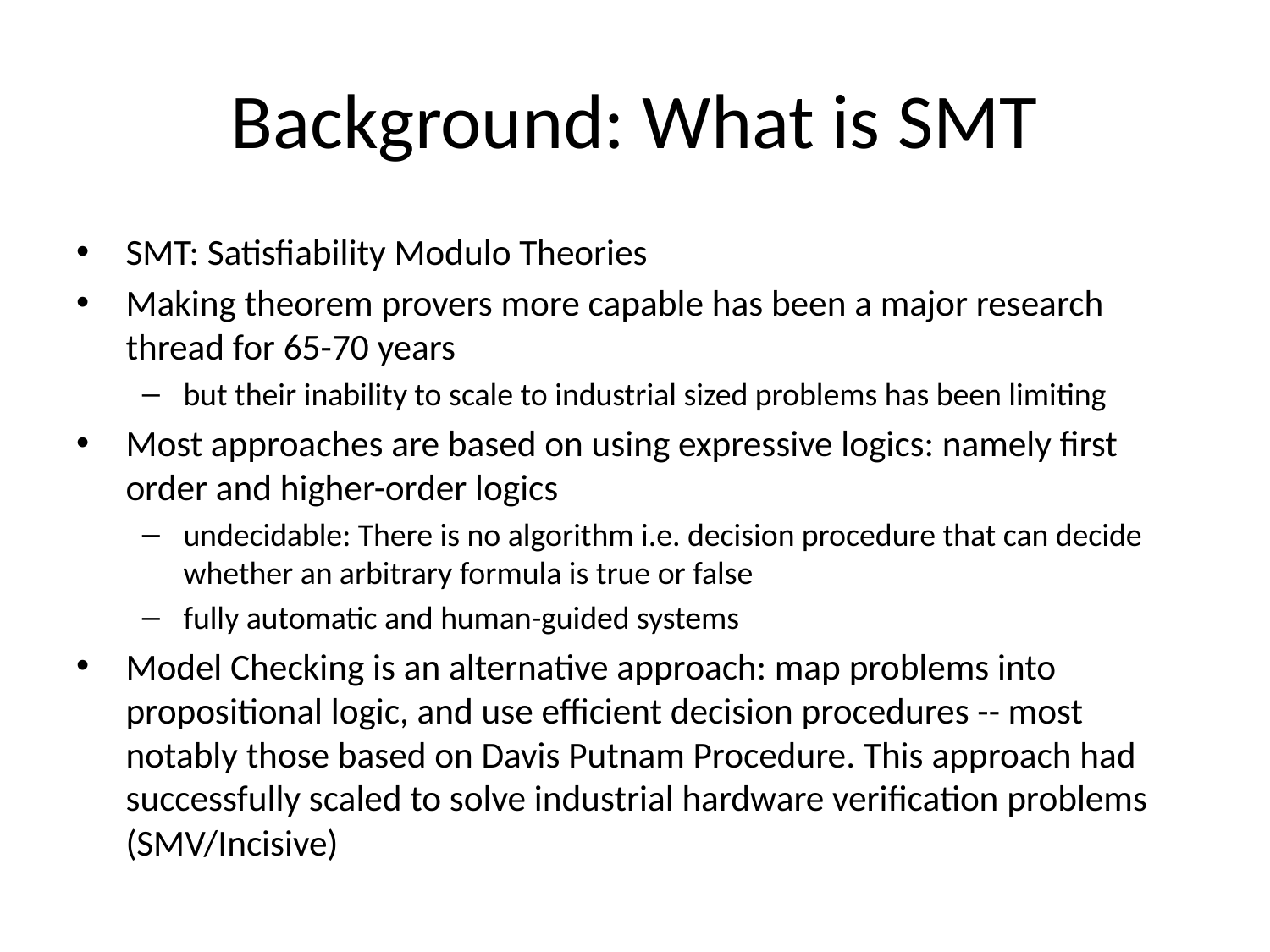

# Background: What is SMT
SMT: Satisfiability Modulo Theories
Making theorem provers more capable has been a major research thread for 65-70 years
but their inability to scale to industrial sized problems has been limiting
Most approaches are based on using expressive logics: namely first order and higher-order logics
undecidable: There is no algorithm i.e. decision procedure that can decide whether an arbitrary formula is true or false
fully automatic and human-guided systems
Model Checking is an alternative approach: map problems into propositional logic, and use efficient decision procedures -- most notably those based on Davis Putnam Procedure. This approach had successfully scaled to solve industrial hardware verification problems (SMV/Incisive)